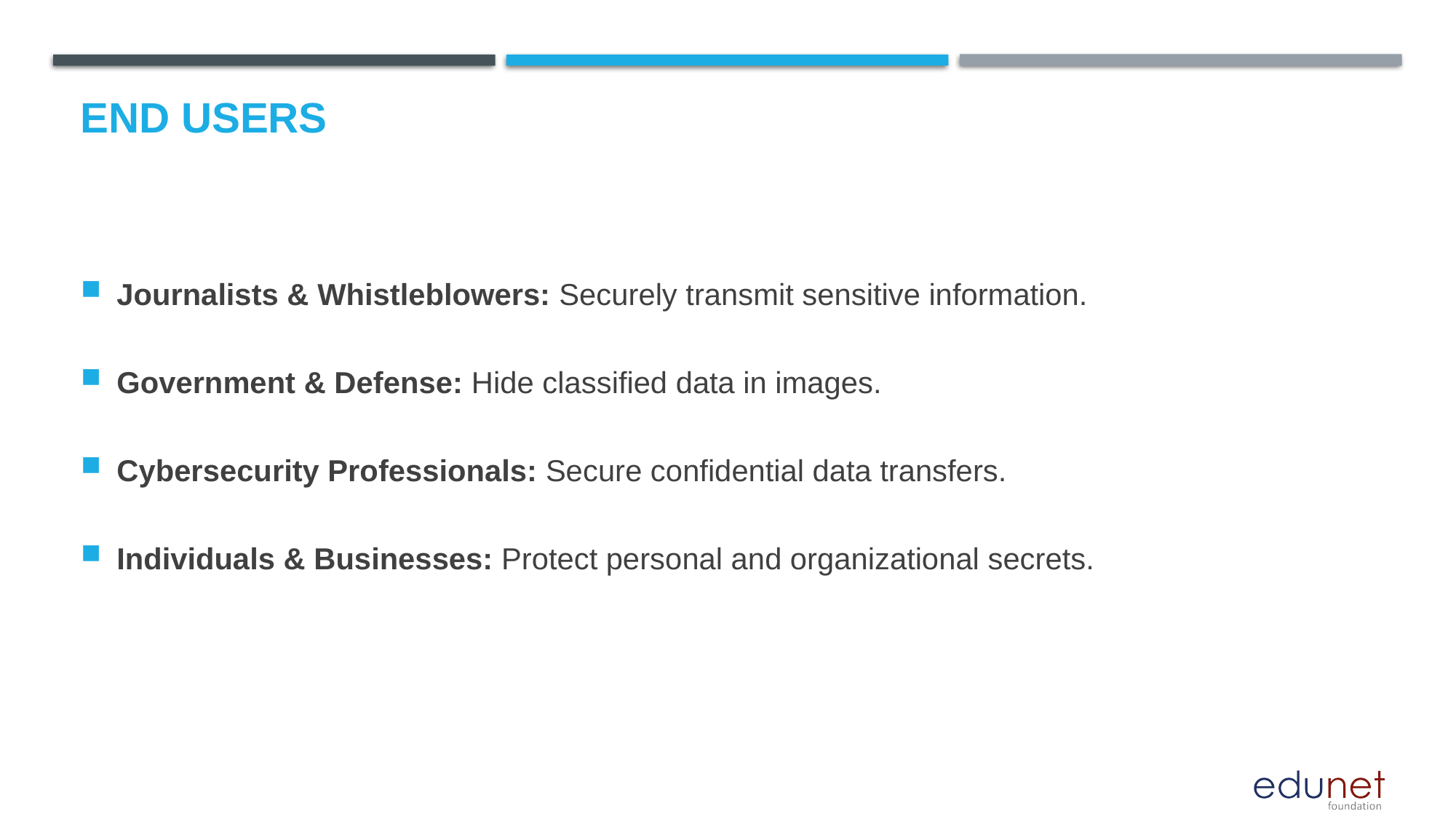

# End users
Journalists & Whistleblowers: Securely transmit sensitive information.
Government & Defense: Hide classified data in images.
Cybersecurity Professionals: Secure confidential data transfers.
Individuals & Businesses: Protect personal and organizational secrets.